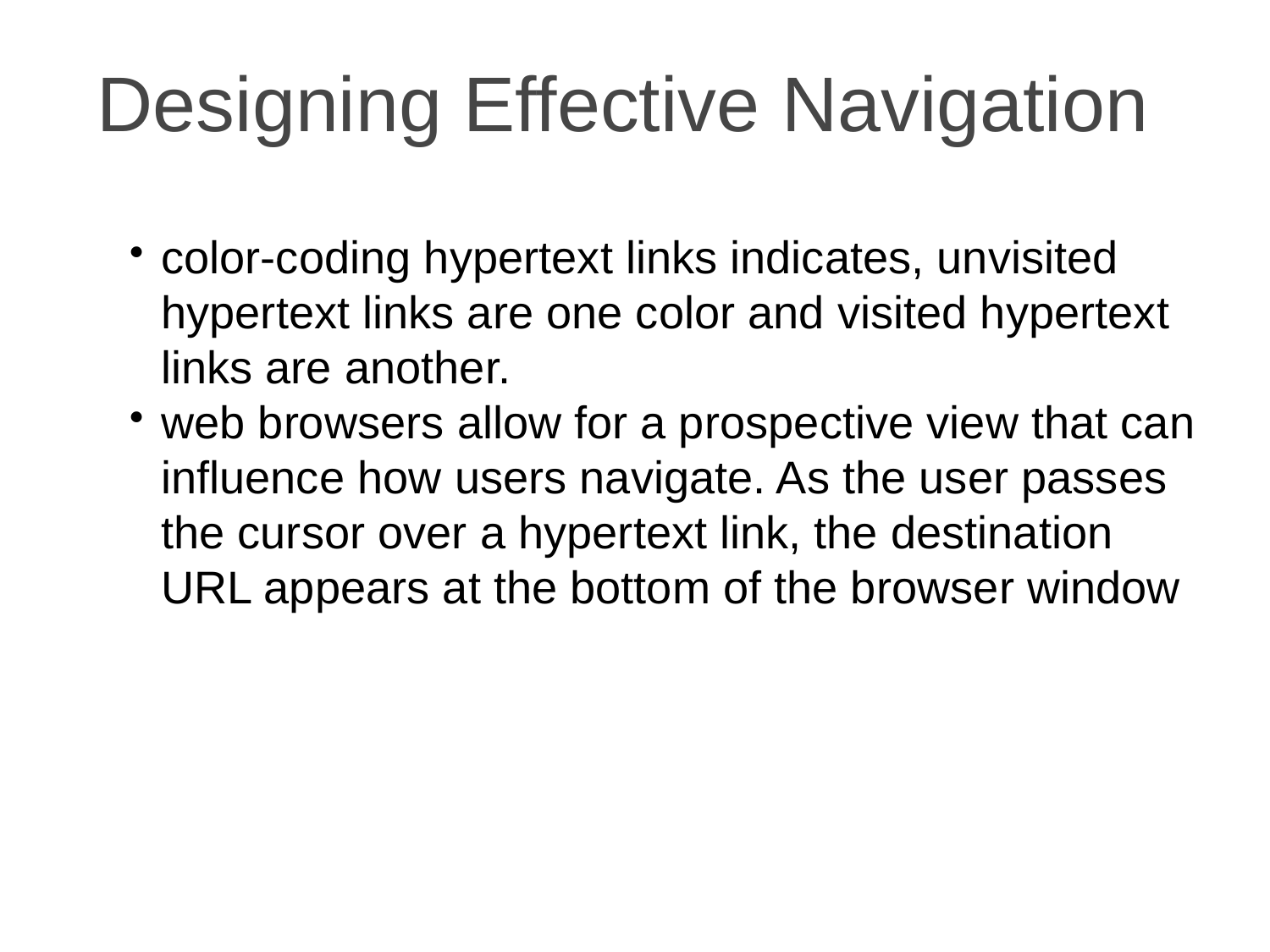

Designing Effective Navigation
31
color-coding hypertext links indicates, unvisited hypertext links are one color and visited hypertext links are another.
web browsers allow for a prospective view that can influence how users navigate. As the user passes the cursor over a hypertext link, the destination URL appears at the bottom of the browser window